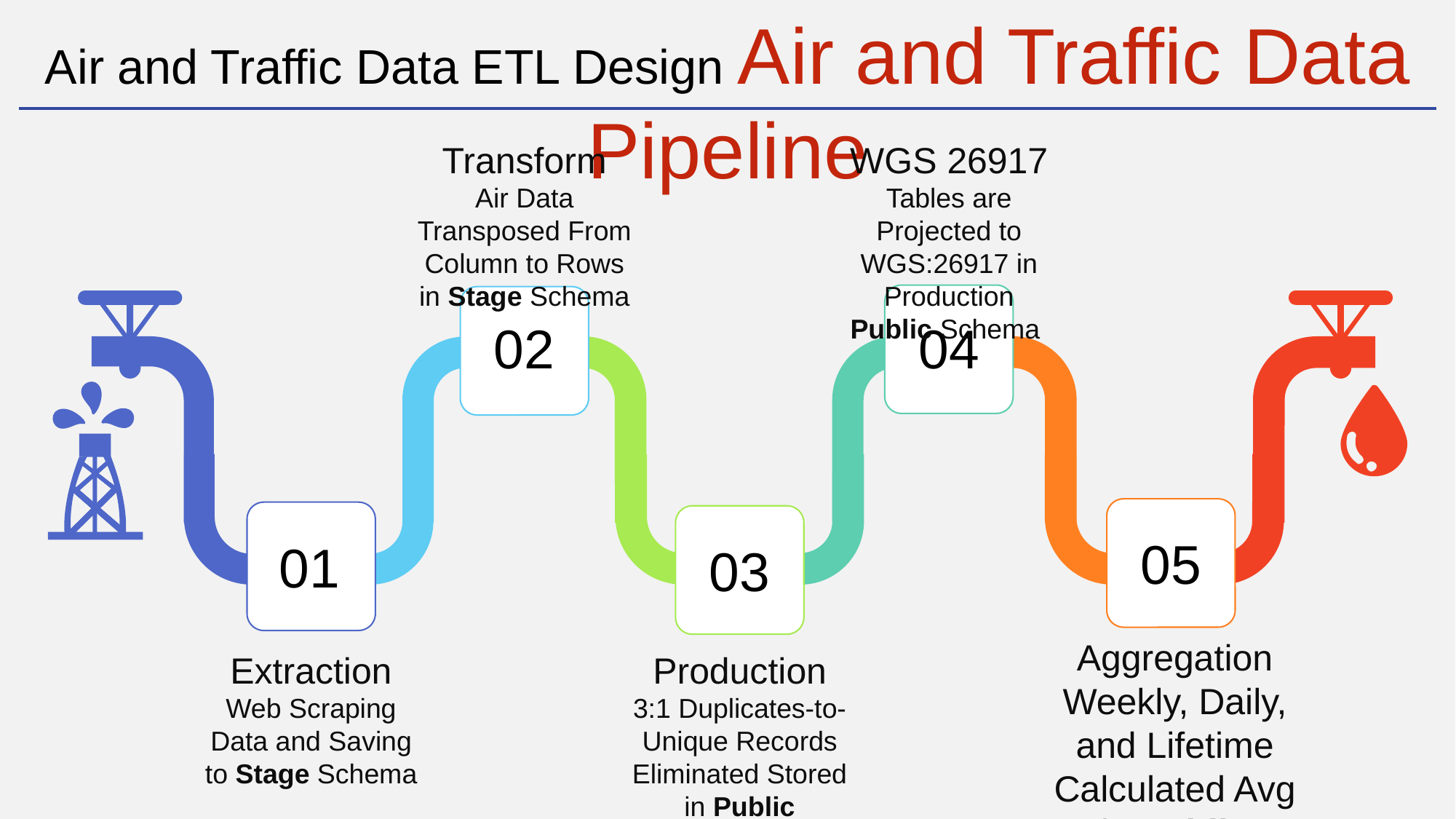

Air and Traffic Data ETL Design Air and Traffic Data Pipeline
Transform
Air Data Transposed From Column to Rows in Stage Schema
WGS 26917
Tables are Projected to WGS:26917 in Production Public Schema

02
04

05
01
03
Aggregation
Weekly, Daily, and Lifetime Calculated Avg in Public Schema
Extraction
Web Scraping Data and Saving to Stage Schema
Production
3:1 Duplicates-to-Unique Records Eliminated Stored in Public Schema